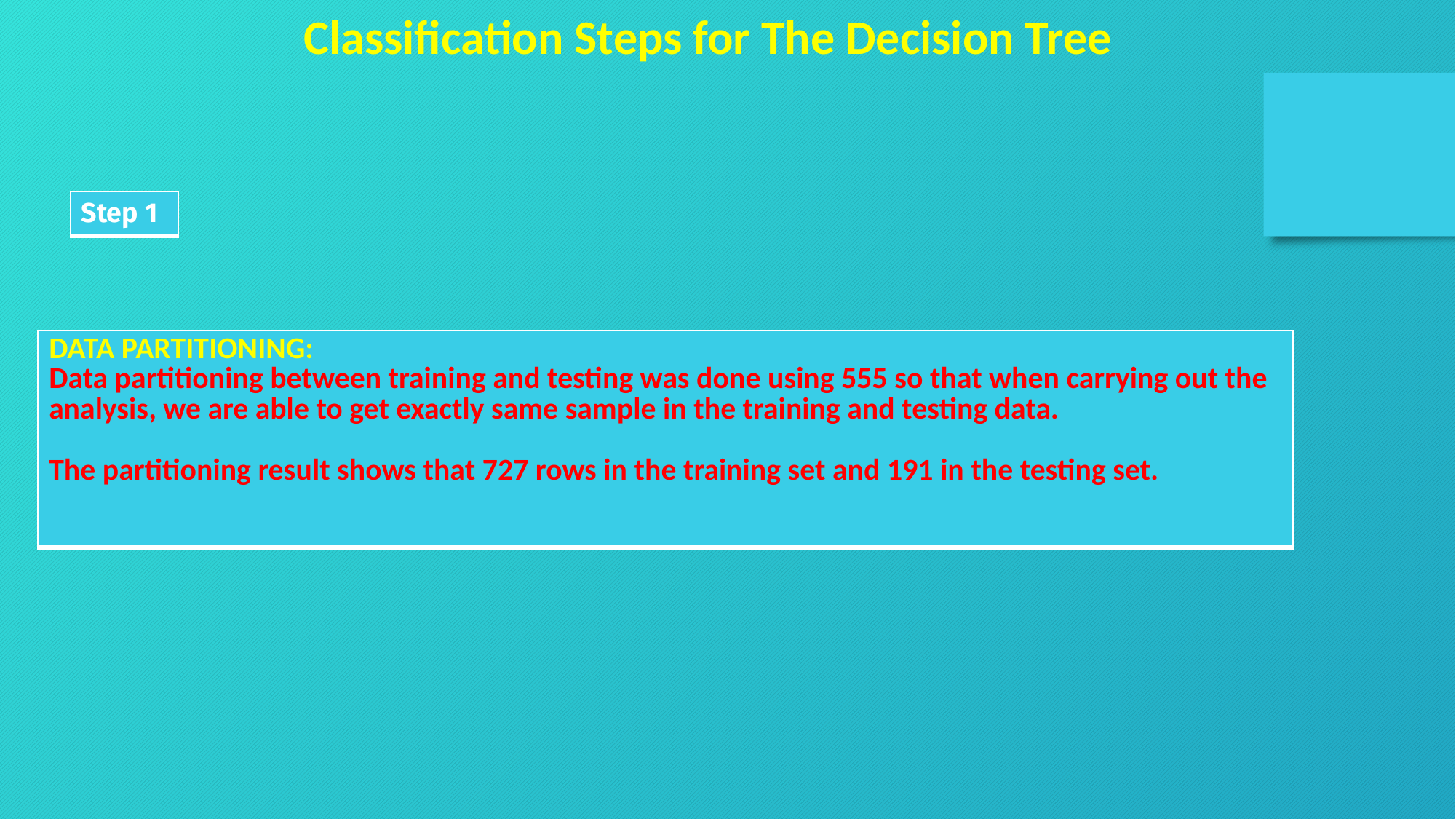

Classification Steps for The Decision Tree
| Step 1 |
| --- |
| DATA PARTITIONING: Data partitioning between training and testing was done using 555 so that when carrying out the analysis, we are able to get exactly same sample in the training and testing data. The partitioning result shows that 727 rows in the training set and 191 in the testing set. |
| --- |